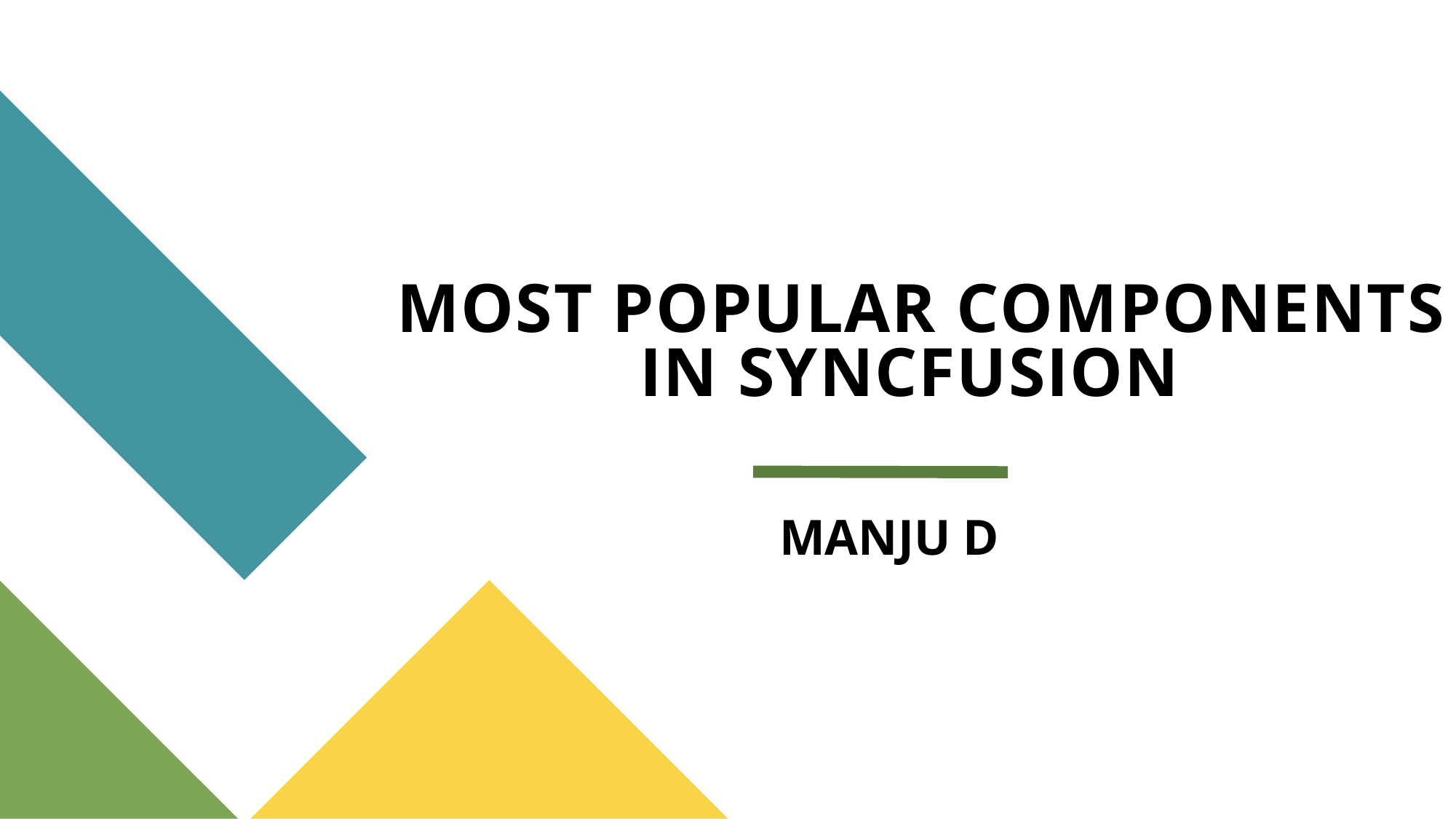

# MOST POPULAR COMPONENTS IN SYNCFUSION
MANJU D